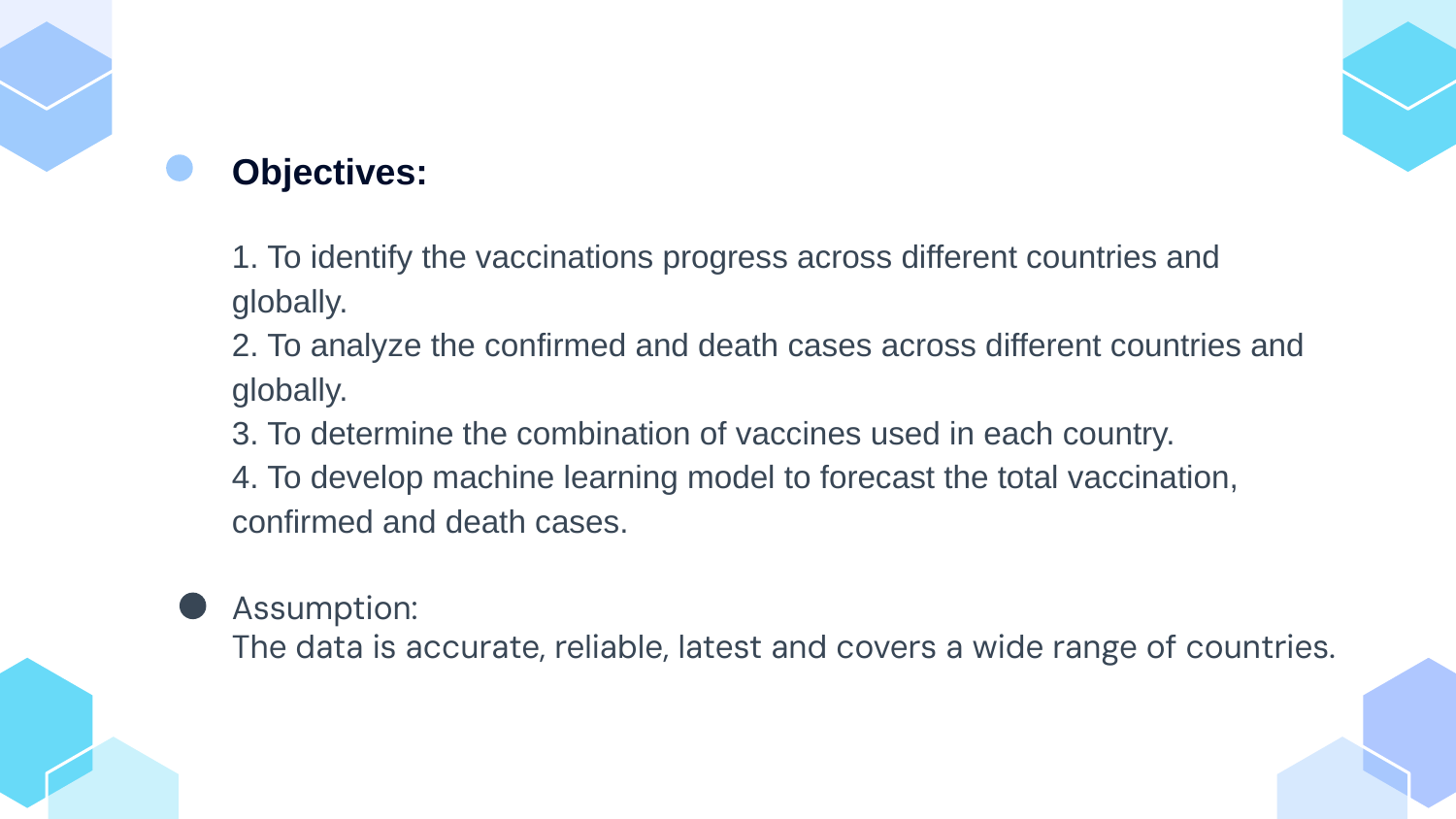

Objectives:

1. To identify the vaccinations progress across different countries and globally.
2. To analyze the confirmed and death cases across different countries and globally.
3. To determine the combination of vaccines used in each country.
4. To develop machine learning model to forecast the total vaccination, confirmed and death cases.

Assumption: ​
The data is accurate, reliable, latest and covers a wide range of countries.